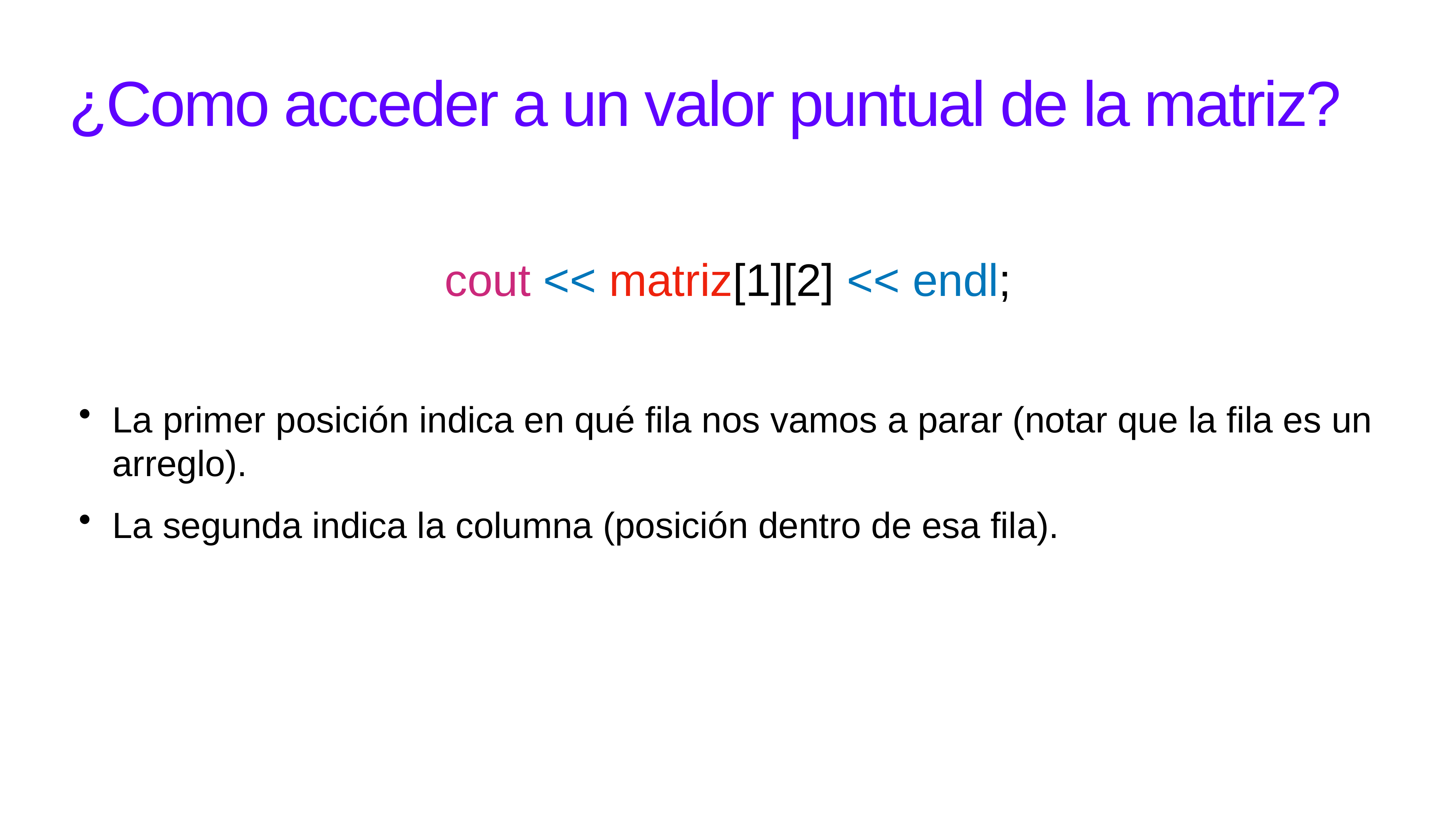

# ¿Como acceder a un valor puntual de la matriz?

cout << matriz[1][2] << endl;

La primer posición indica en qué fila nos vamos a parar (notar que la fila es un arreglo).
La segunda indica la columna (posición dentro de esa fila).